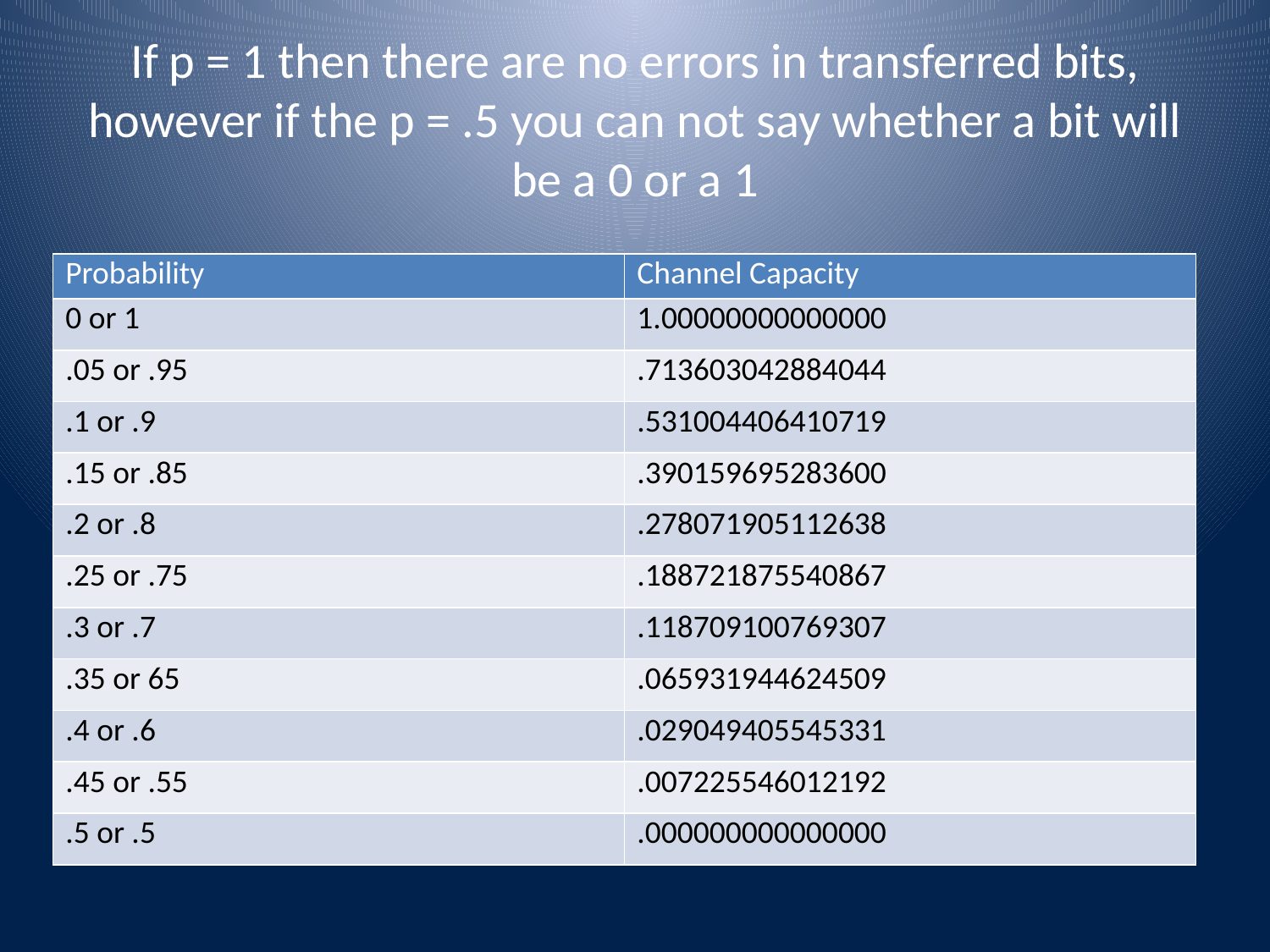

# If p = 1 then there are no errors in transferred bits, however if the p = .5 you can not say whether a bit will be a 0 or a 1
| Probability | Channel Capacity |
| --- | --- |
| 0 or 1 | 1.00000000000000 |
| .05 or .95 | .713603042884044 |
| .1 or .9 | .531004406410719 |
| .15 or .85 | .390159695283600 |
| .2 or .8 | .278071905112638 |
| .25 or .75 | .188721875540867 |
| .3 or .7 | .118709100769307 |
| .35 or 65 | .065931944624509 |
| .4 or .6 | .029049405545331 |
| .45 or .55 | .007225546012192 |
| .5 or .5 | .000000000000000 |